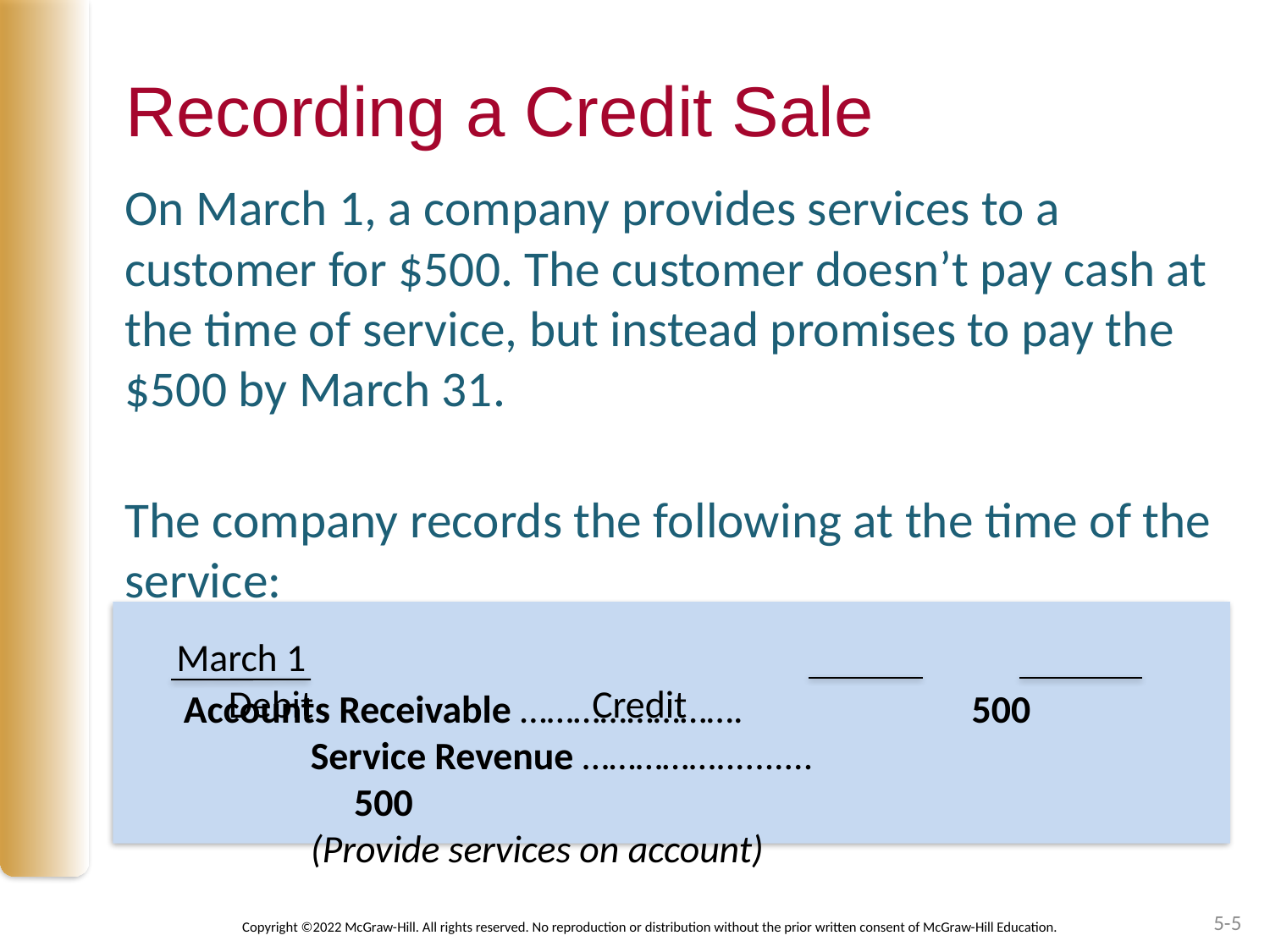

# Recording a Credit Sale
On March 1, a company provides services to a customer for $500. The customer doesn’t pay cash at the time of service, but instead promises to pay the $500 by March 31.
The company records the following at the time of the service:

March 1							         Debit		    Credit
Accounts Receivable …………………….		   500
	Service Revenue ……………..........	 				     500
	(Provide services on account)
5-5
Copyright ©2022 McGraw-Hill. All rights reserved. No reproduction or distribution without the prior written consent of McGraw-Hill Education.